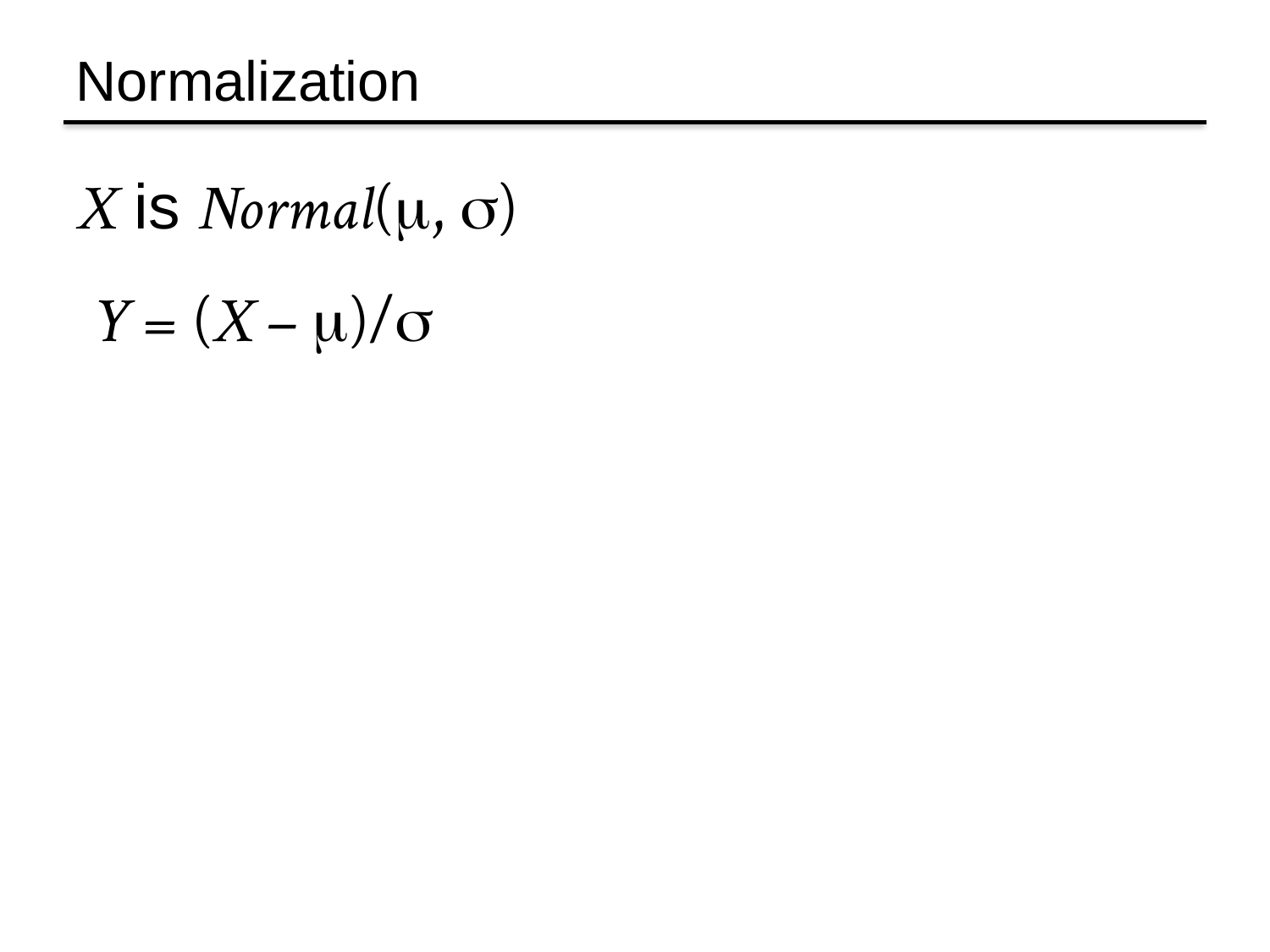

# Normalization
X is Normal(μ, σ)
Y = (X – μ)/σ